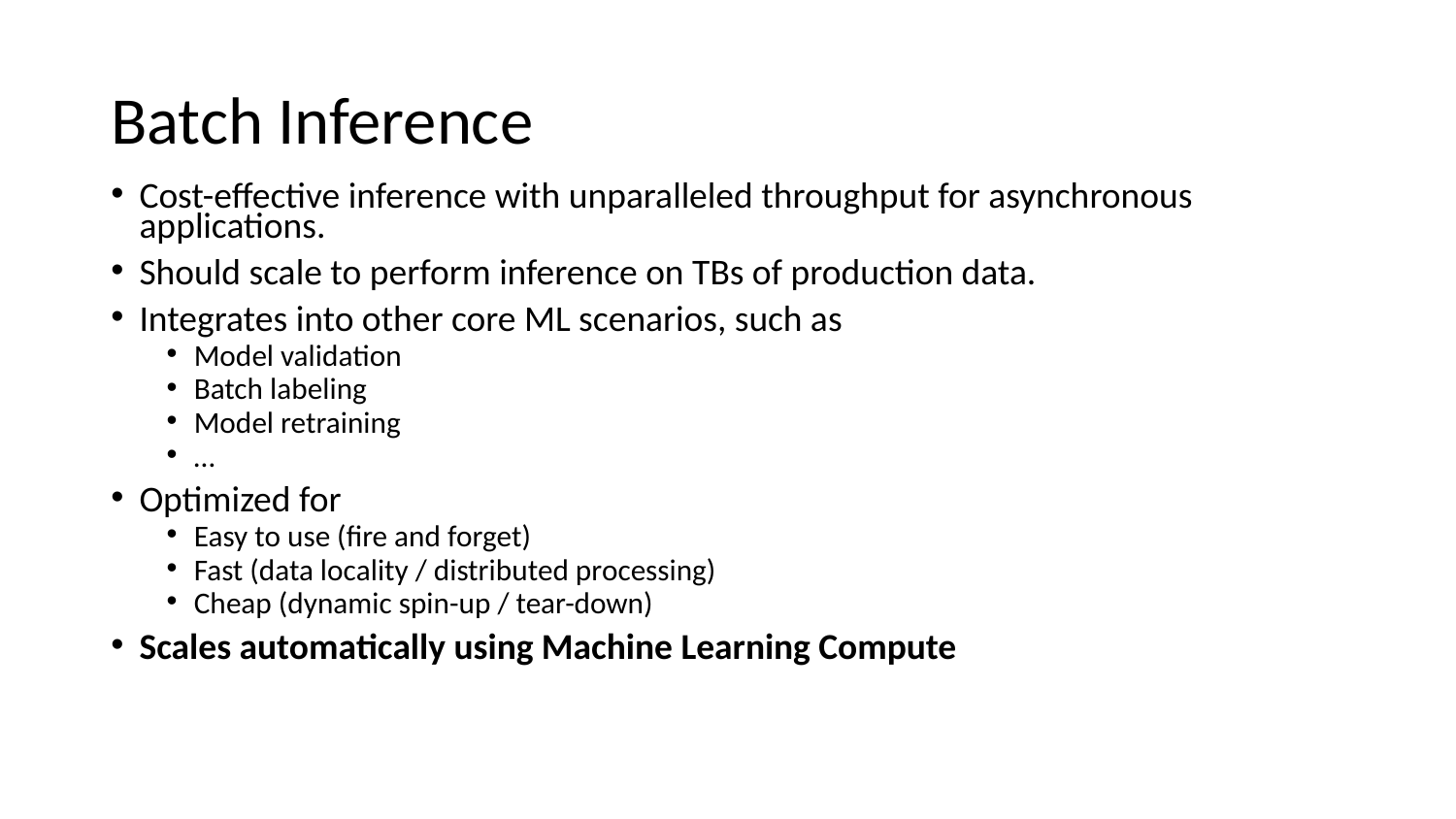

# Batch Inference
Cost-effective inference with unparalleled throughput for asynchronous applications.
Should scale to perform inference on TBs of production data.
Integrates into other core ML scenarios, such as
Model validation
Batch labeling
Model retraining
…
Optimized for
Easy to use (fire and forget)
Fast (data locality / distributed processing)
Cheap (dynamic spin-up / tear-down)
Scales automatically using Machine Learning Compute